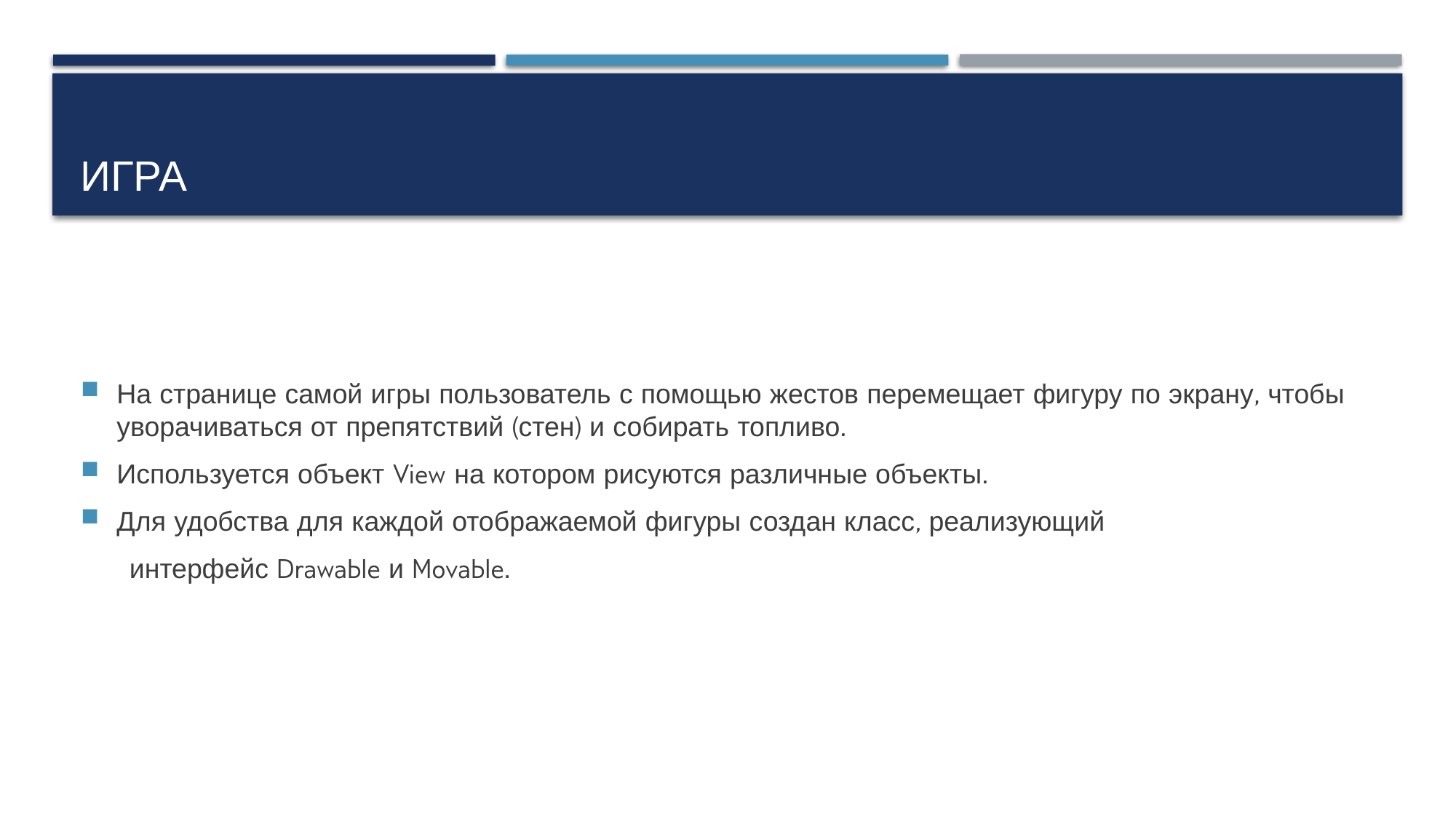

# игра
На странице самой игры пользователь с помощью жестов перемещает фигуру по экрану, чтобы уворачиваться от препятствий (стен) и собирать топливо.
Используется объект View на котором рисуются различные объекты.
Для удобства для каждой отображаемой фигуры создан класс, реализующий
      интерфейс Drawable и Movable.